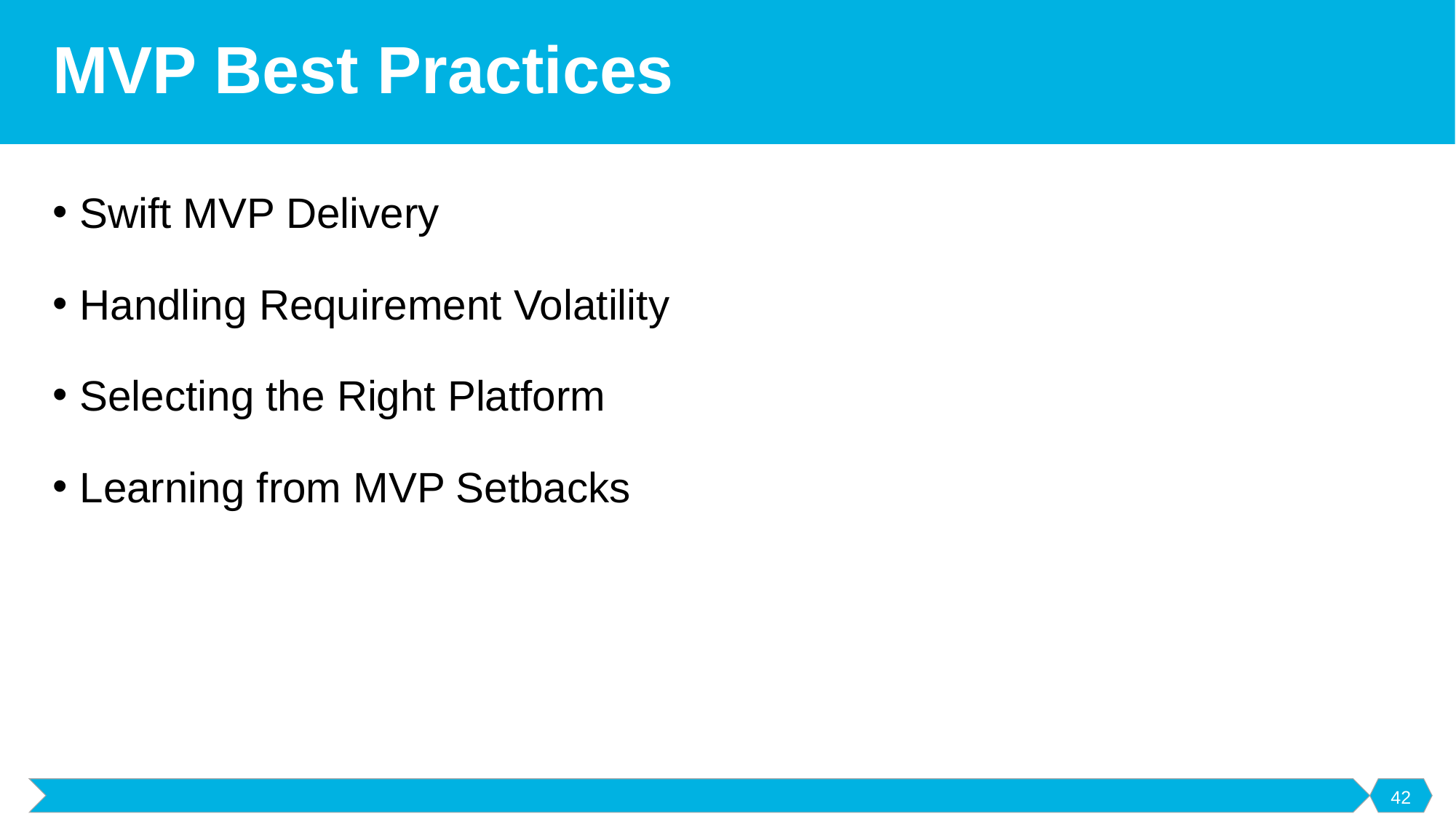

# MVP Best Practices
Swift MVP Delivery
Handling Requirement Volatility
Selecting the Right Platform
Learning from MVP Setbacks
42